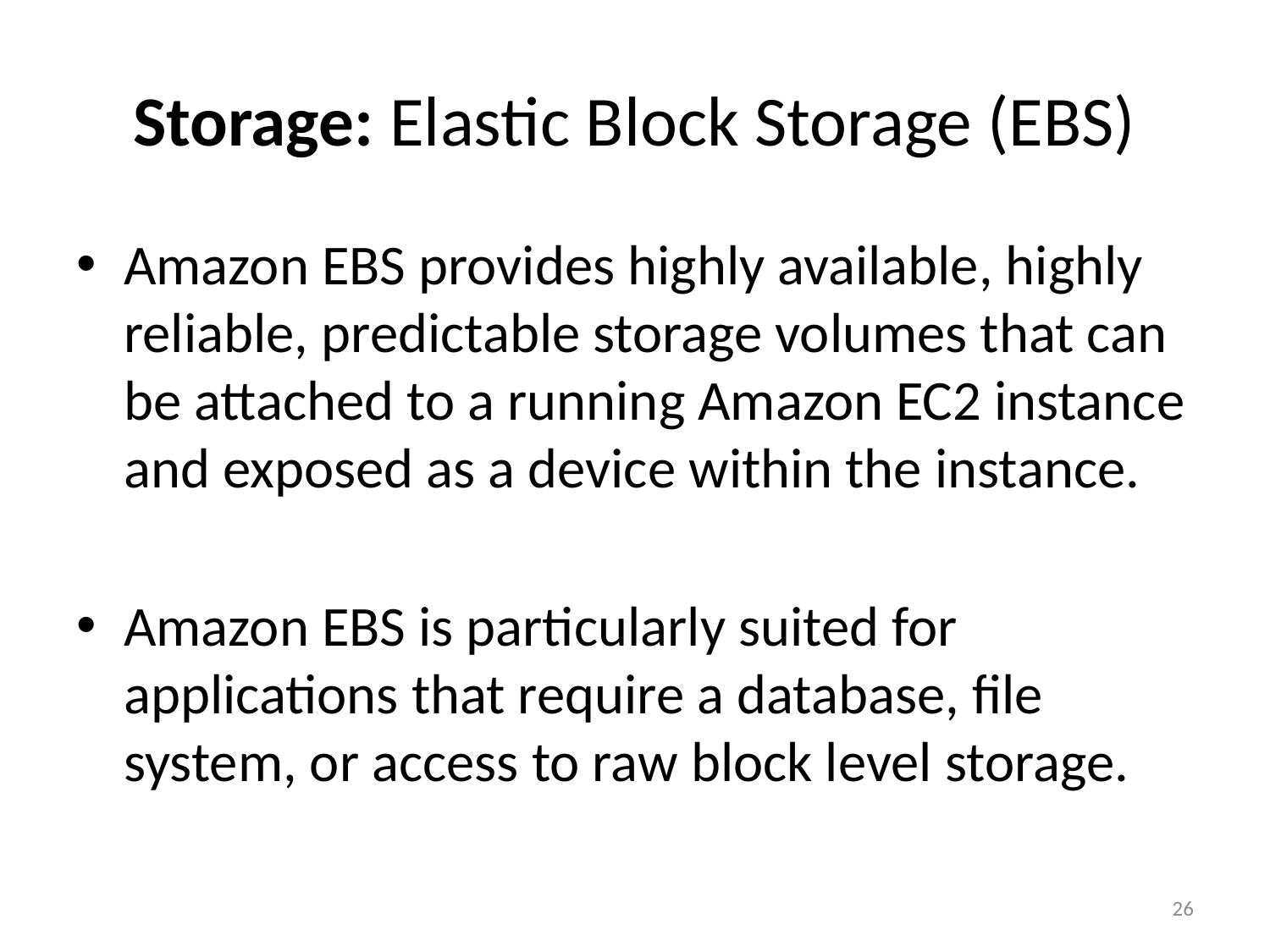

# Storage: Elastic Block Storage (EBS)
Amazon EBS provides highly available, highly reliable, predictable storage volumes that can be attached to a running Amazon EC2 instance and exposed as a device within the instance.

Amazon EBS is particularly suited for applications that require a database, file system, or access to raw block level storage.
26